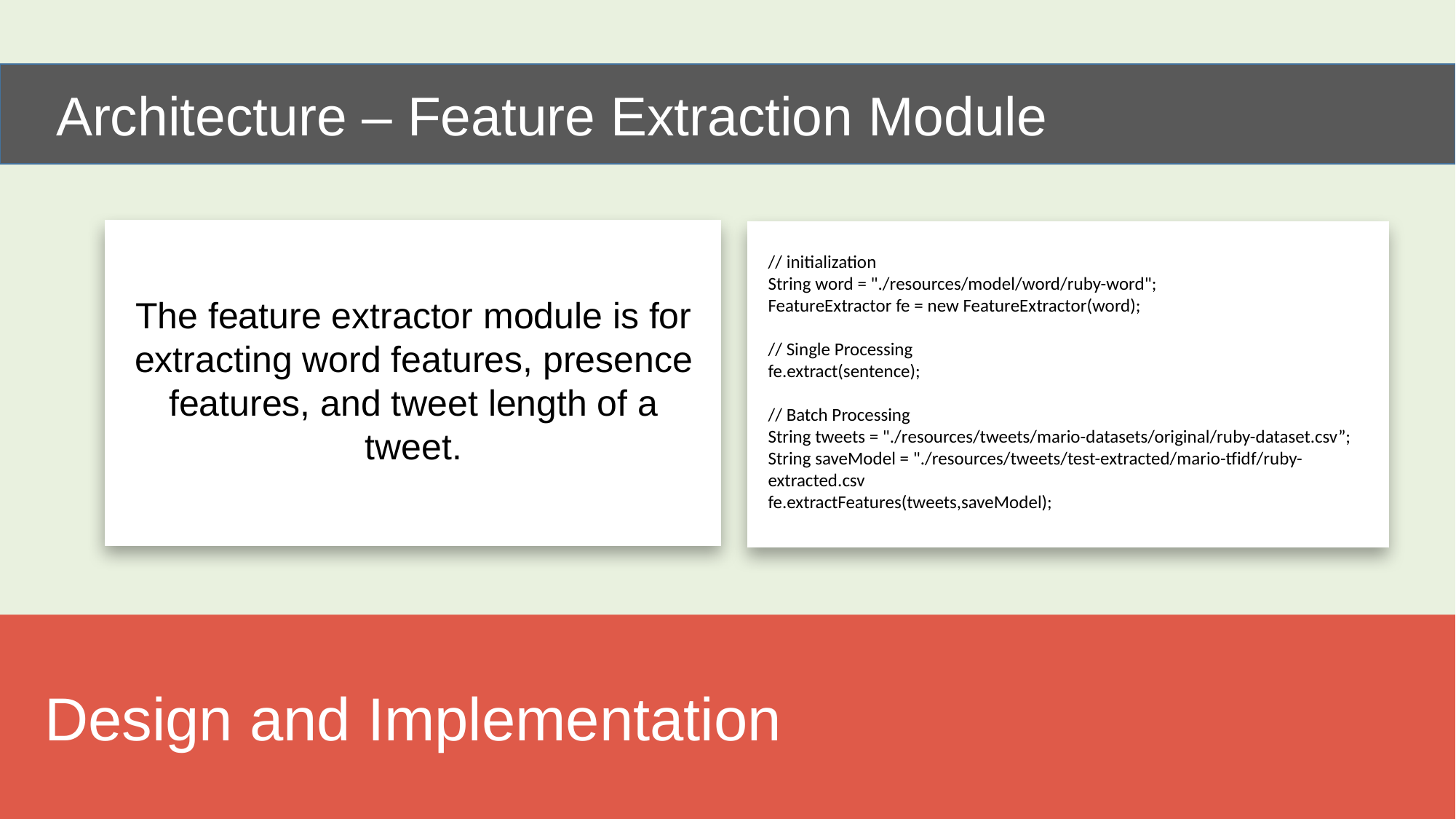

Architecture – Feature Extraction Module

The feature extractor module is for extracting word features, presence features, and tweet length of a tweet.

// initialization
String word = "./resources/model/word/ruby-word";
FeatureExtractor fe = new FeatureExtractor(word);

// Single Processing
fe.extract(sentence);

// Batch Processing
String tweets = "./resources/tweets/mario-datasets/original/ruby-dataset.csv”;
String saveModel = "./resources/tweets/test-extracted/mario-tfidf/ruby-extracted.csv
fe.extractFeatures(tweets,saveModel);
  Design and Implementation
Figure 4‑1. FILIET Architectural Design